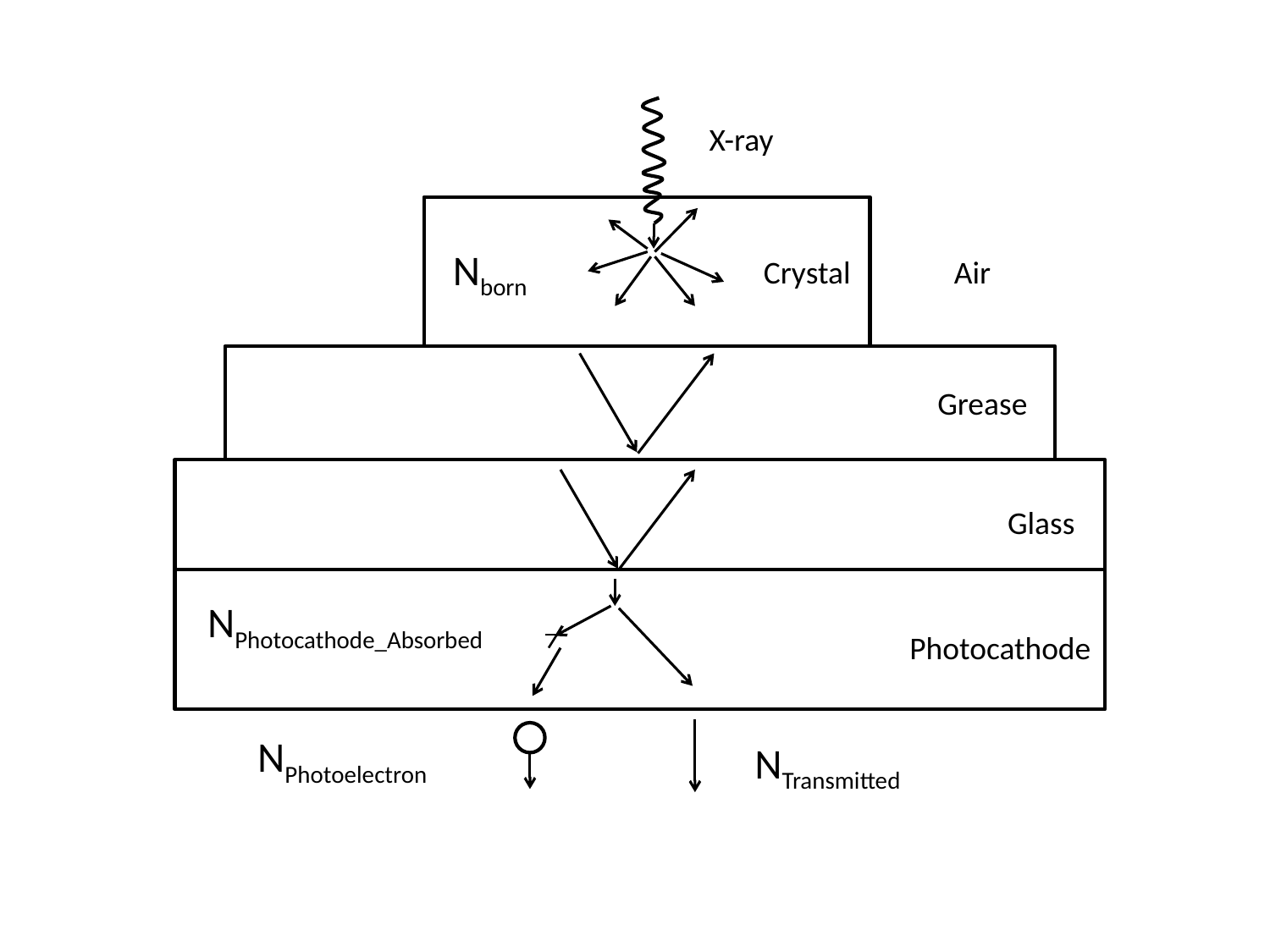

X-ray

Nborn
Crystal
Air

Grease

Glass

NPhotocathode_Absorbed
Photocathode

NPhotoelectron
NTransmitted